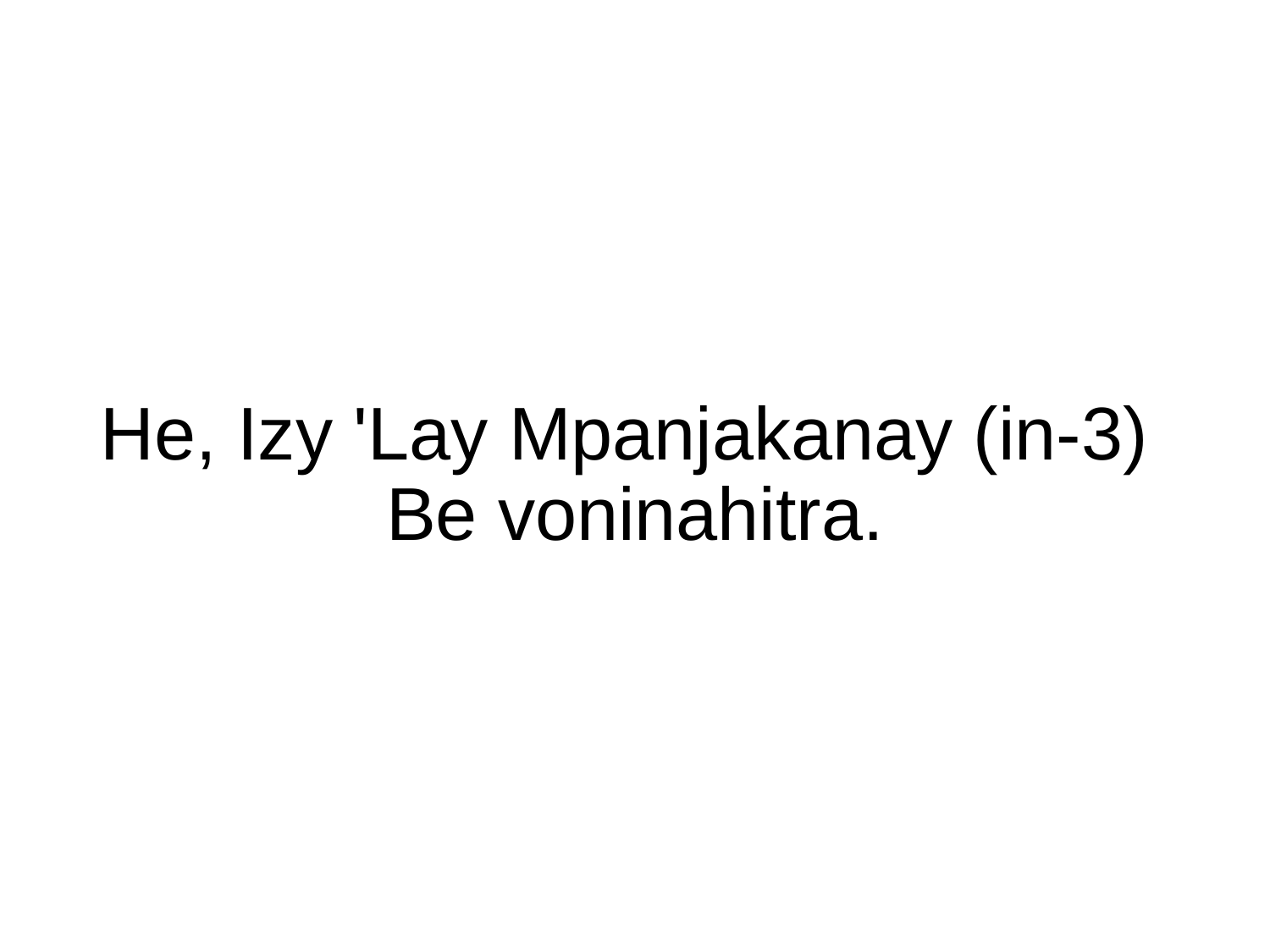

He, Izy 'Lay Mpanjakanay (in-3)
Be voninahitra.